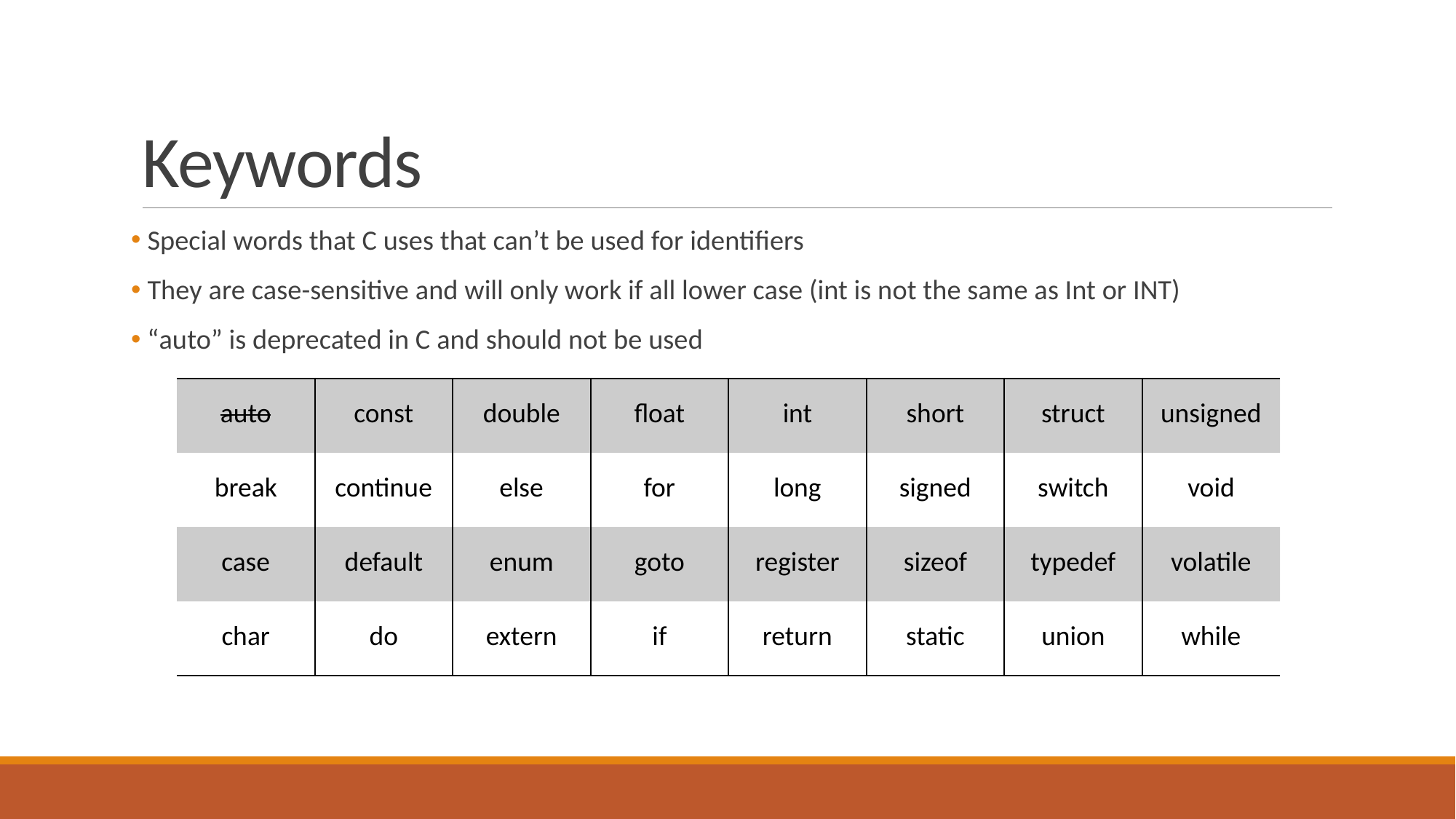

# Keywords
 Special words that C uses that can’t be used for identifiers
 They are case-sensitive and will only work if all lower case (int is not the same as Int or INT)
 “auto” is deprecated in C and should not be used
| auto | const | double | float | int | short | struct | unsigned |
| --- | --- | --- | --- | --- | --- | --- | --- |
| break | continue | else | for | long | signed | switch | void |
| case | default | enum | goto | register | sizeof | typedef | volatile |
| char | do | extern | if | return | static | union | while |